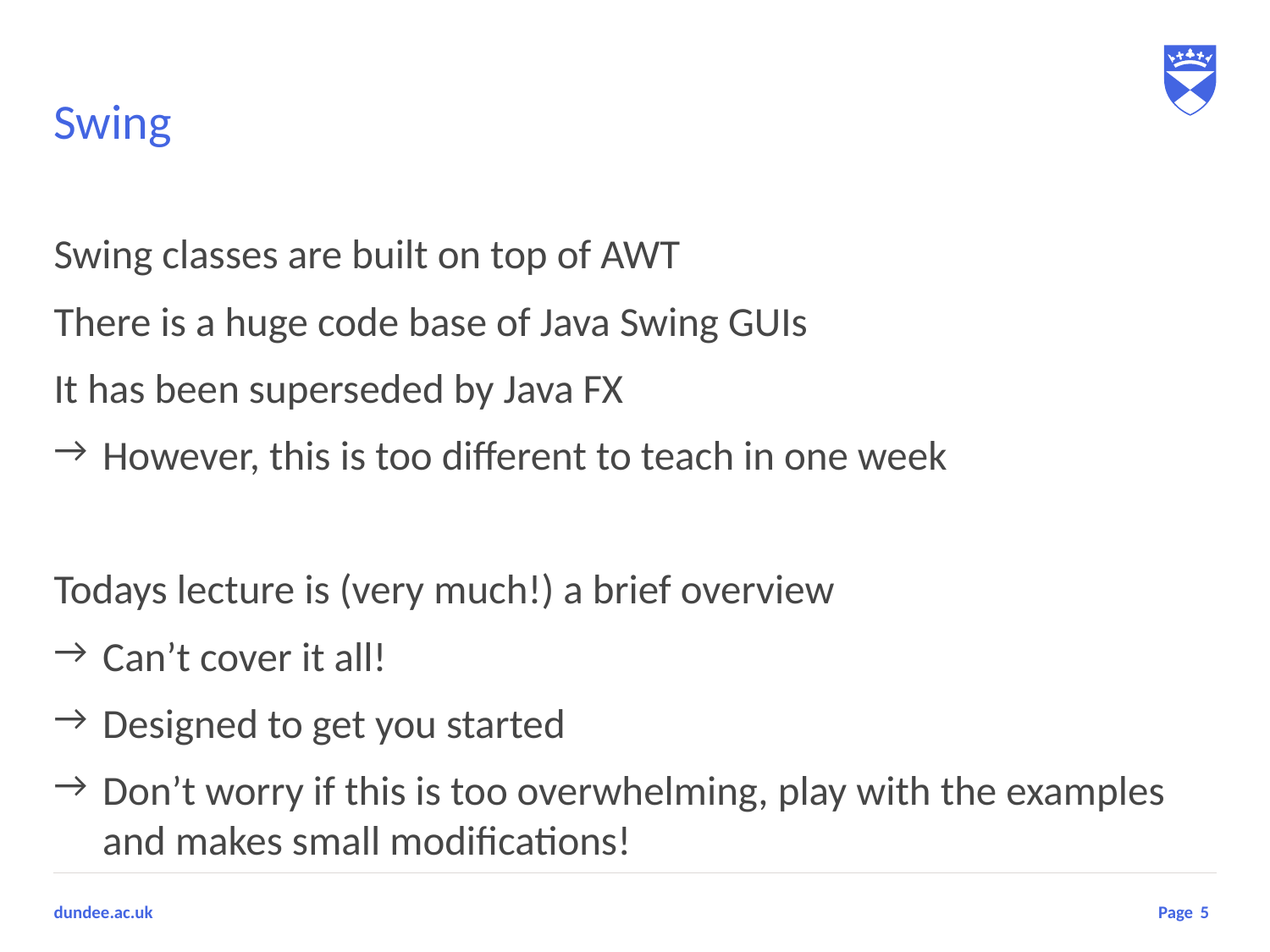

# Swing
Swing classes are built on top of AWT
There is a huge code base of Java Swing GUIs
It has been superseded by Java FX
However, this is too different to teach in one week

Todays lecture is (very much!) a brief overview
Can’t cover it all!
Designed to get you started
Don’t worry if this is too overwhelming, play with the examples and makes small modifications!

5